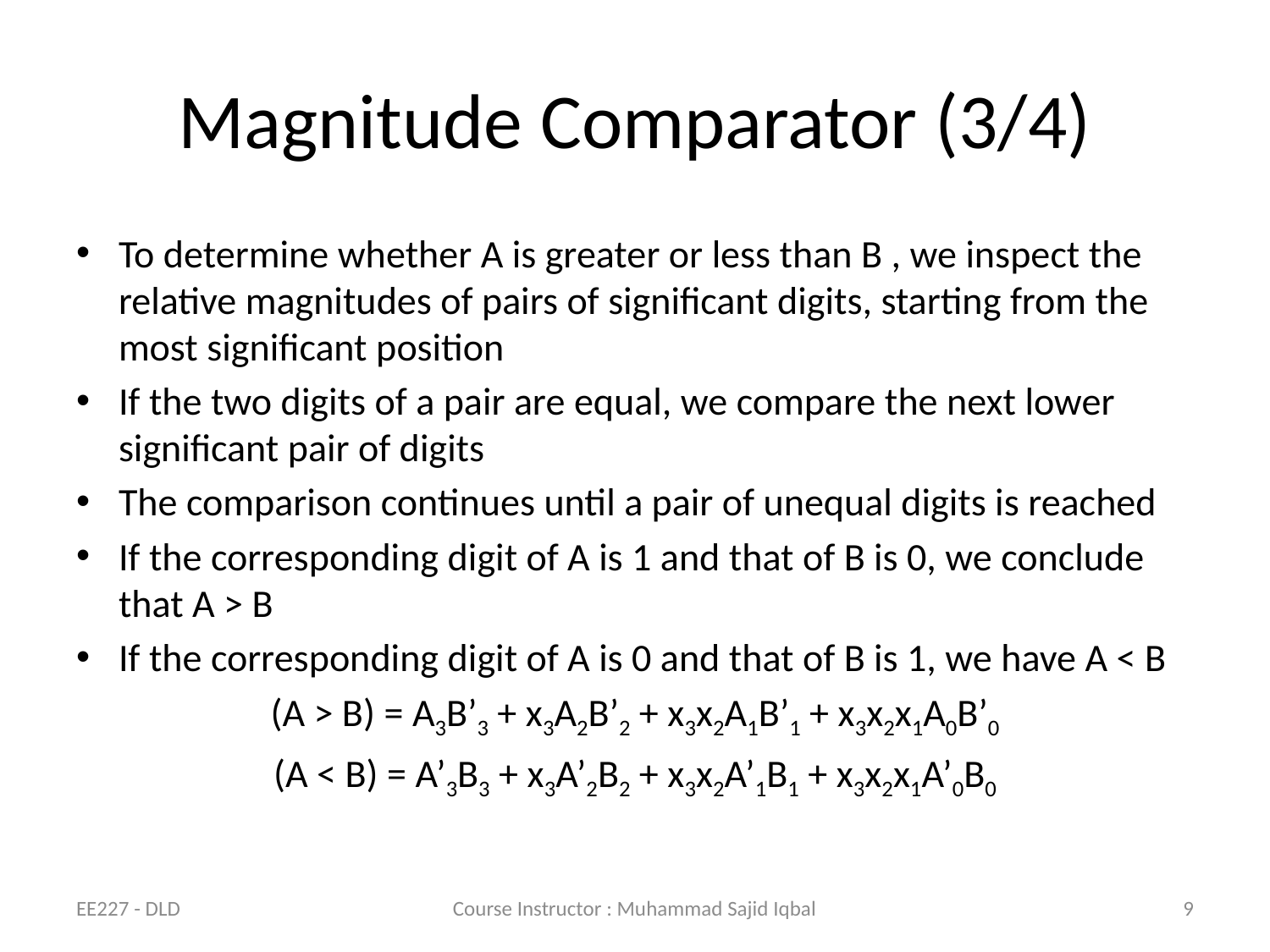

# Magnitude Comparator (3/4)
To determine whether A is greater or less than B , we inspect the relative magnitudes of pairs of significant digits, starting from the most significant position
If the two digits of a pair are equal, we compare the next lower significant pair of digits
The comparison continues until a pair of unequal digits is reached
If the corresponding digit of A is 1 and that of B is 0, we conclude that A > B
If the corresponding digit of A is 0 and that of B is 1, we have A < B
(A > B) = A3B’3 + x3A2B’2 + x3x2A1B’1 + x3x2x1A0B’0
(A < B) = A’3B3 + x3A’2B2 + x3x2A’1B1 + x3x2x1A’0B0
EE227 - DLD
Course Instructor : Muhammad Sajid Iqbal
9